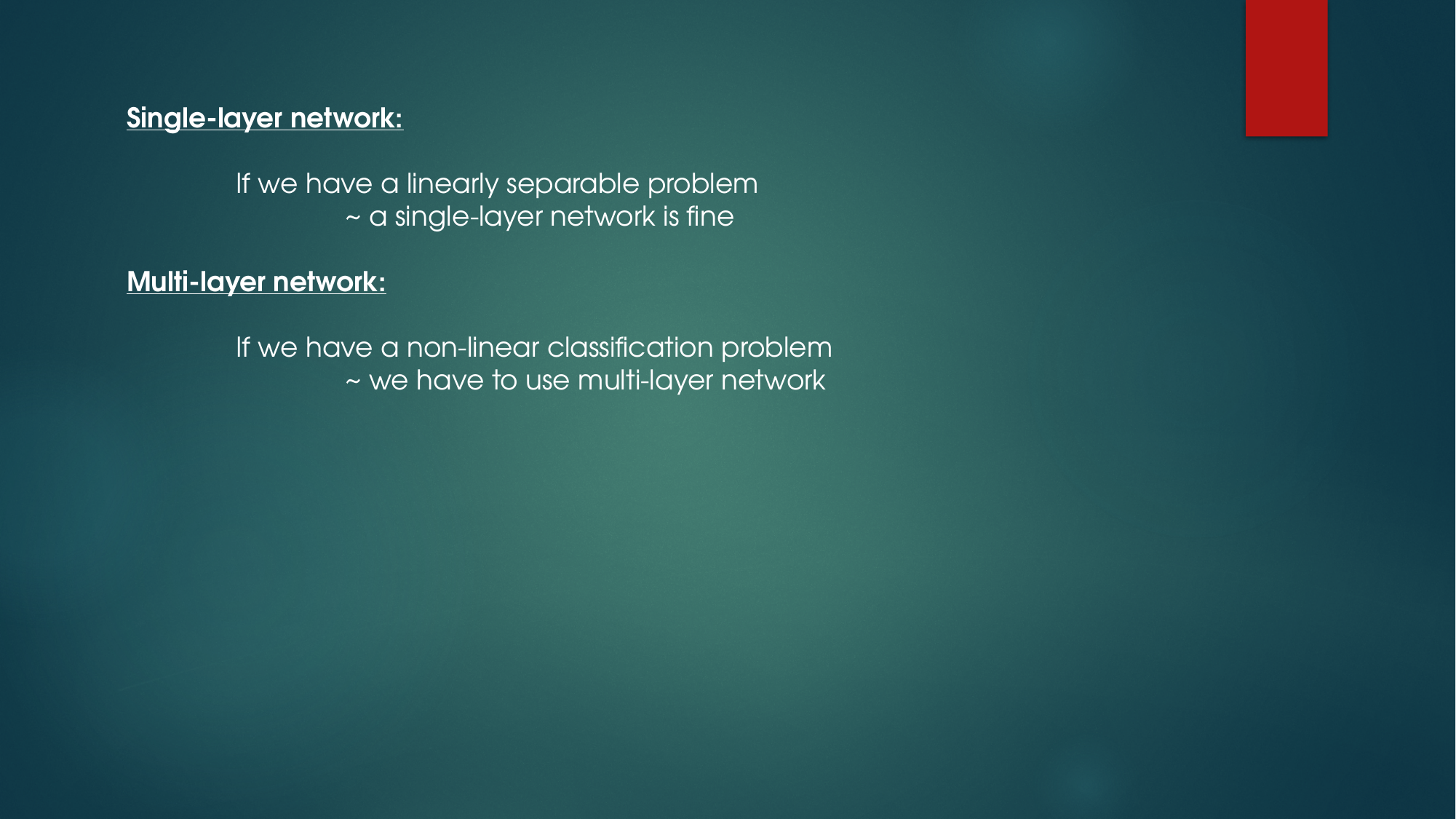

Single-layer network:

	If we have a linearly separable problem
		~ a single-layer network is fine

Multi-layer network:

	If we have a non-linear classification problem
		~ we have to use multi-layer network